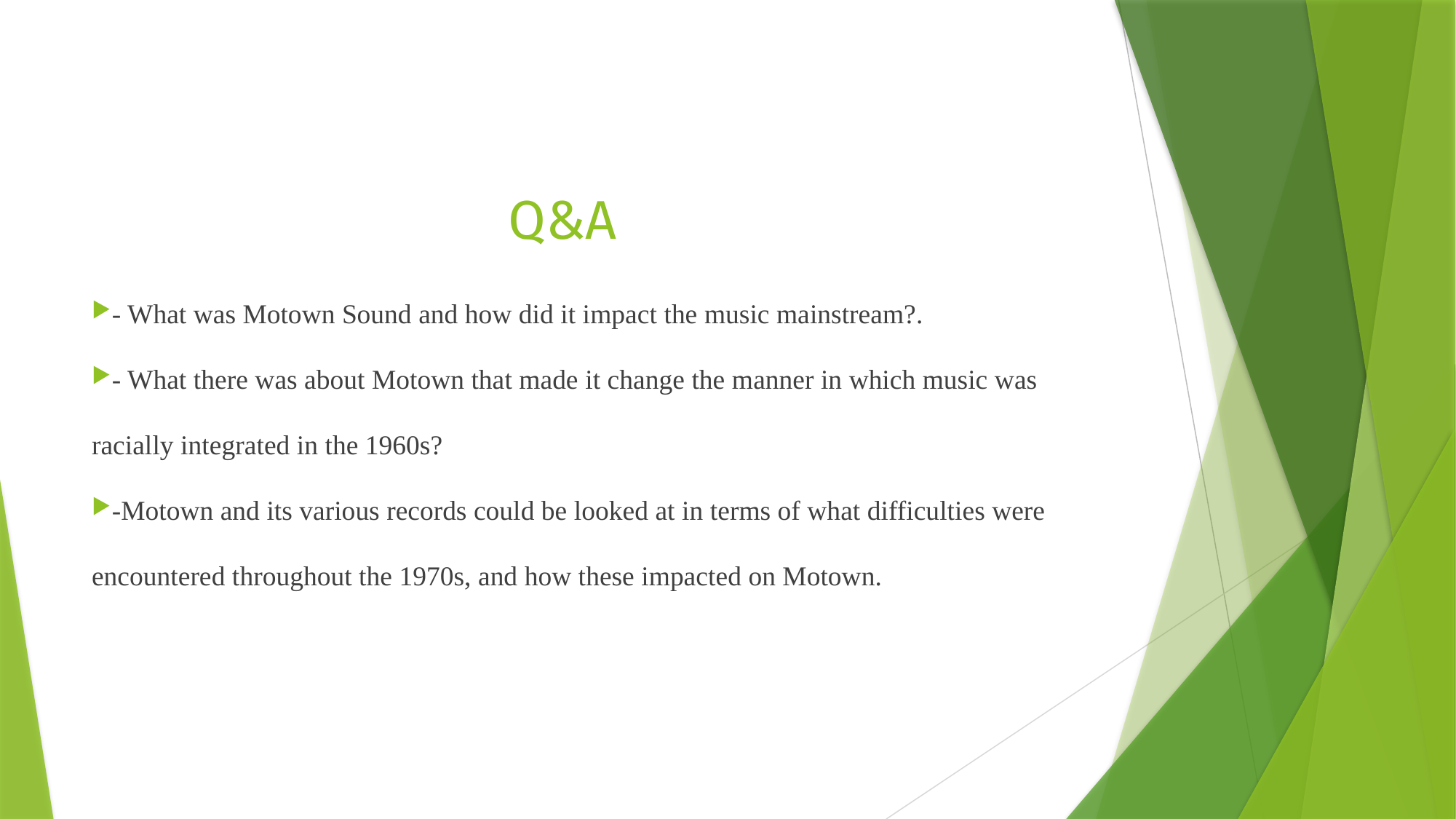

# Q&A
- What was Motown Sound and how did it impact the music mainstream?.
- What there was about Motown that made it change the manner in which music was racially integrated in the 1960s?
-Motown and its various records could be looked at in terms of what difficulties were encountered throughout the 1970s, and how these impacted on Motown.